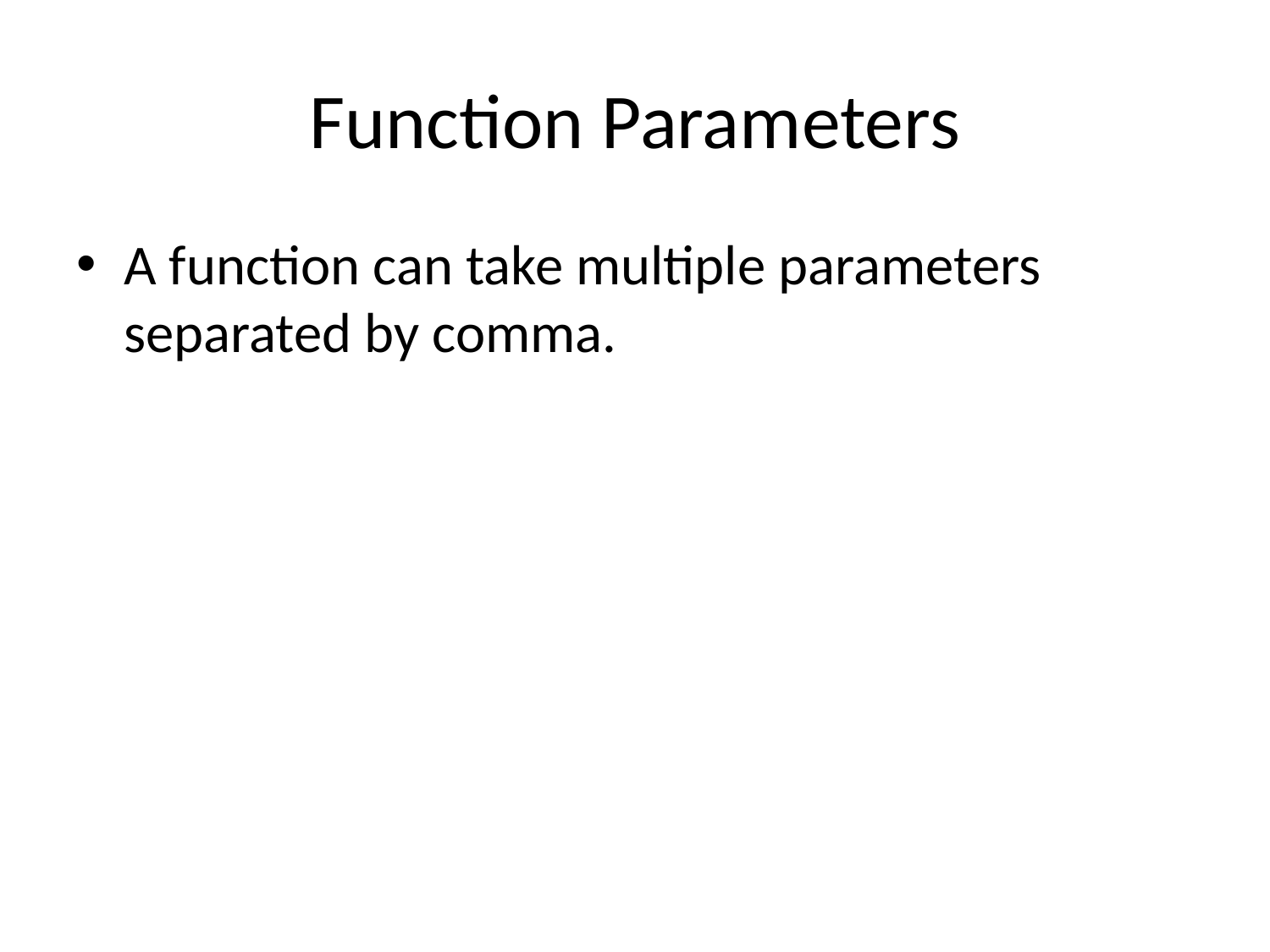

# Function Parameters
A function can take multiple parameters separated by comma.